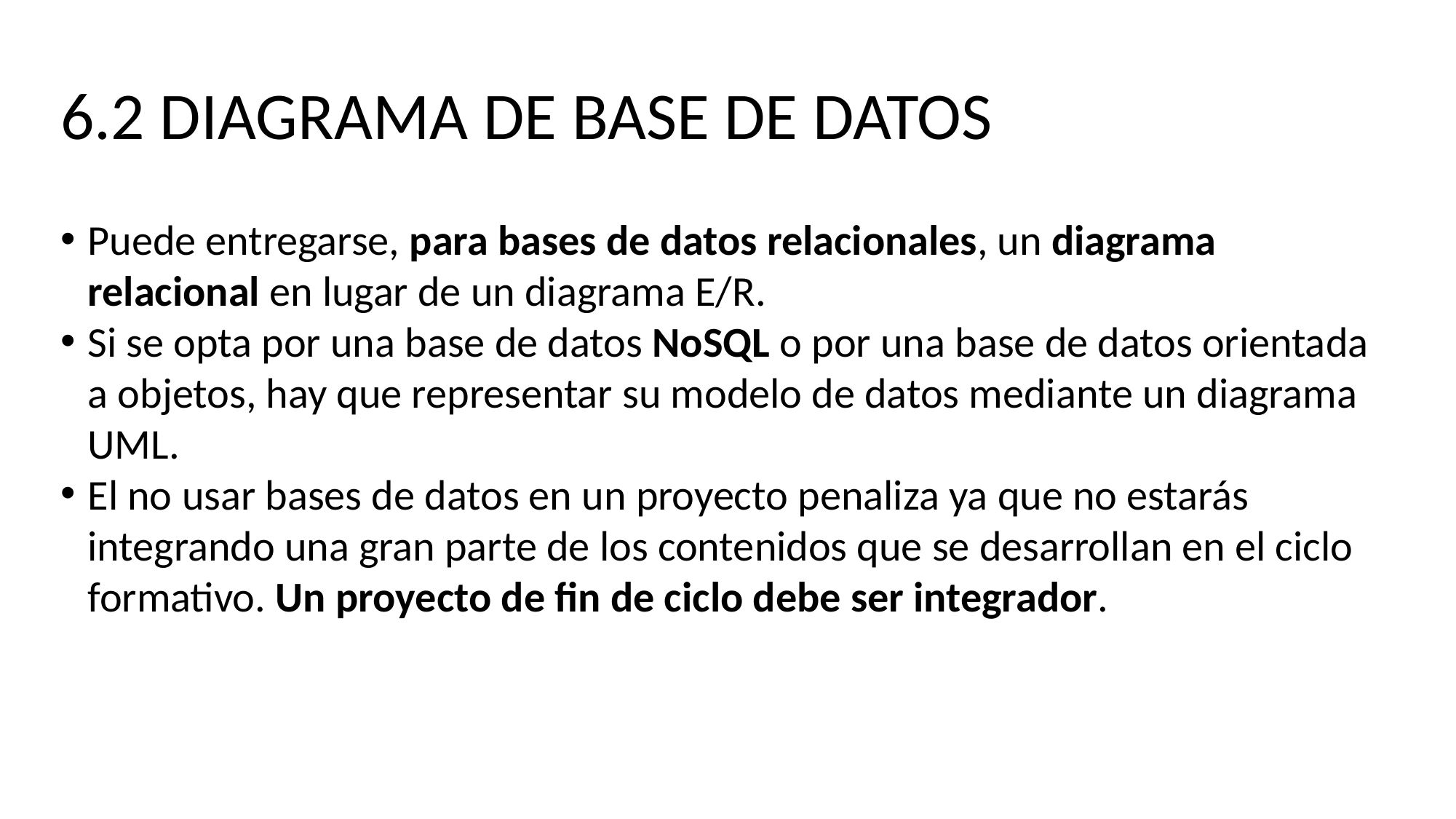

# 6.2 DIAGRAMA DE BASE DE DATOS
Puede entregarse, para bases de datos relacionales, un diagrama relacional en lugar de un diagrama E/R.
Si se opta por una base de datos NoSQL o por una base de datos orientada a objetos, hay que representar su modelo de datos mediante un diagrama UML.
El no usar bases de datos en un proyecto penaliza ya que no estarás integrando una gran parte de los contenidos que se desarrollan en el ciclo formativo. Un proyecto de fin de ciclo debe ser integrador.